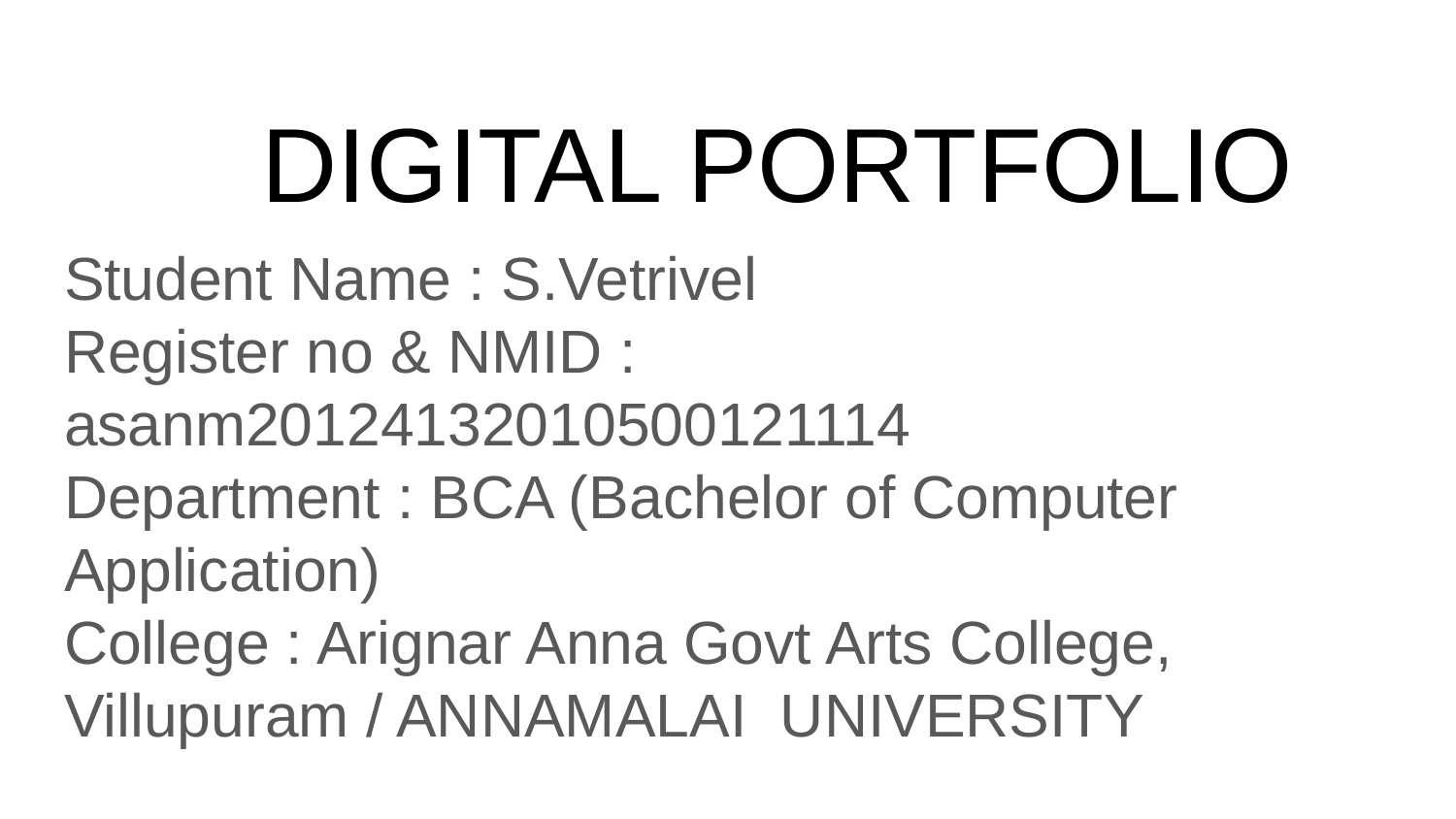

# DIGITAL PORTFOLIO
Student Name : S.Vetrivel
Register no & NMID : asanm20124132010500121114
Department : BCA (Bachelor of Computer Application)
College : Arignar Anna Govt Arts College, Villupuram / ANNAMALAI  UNIVERSITY